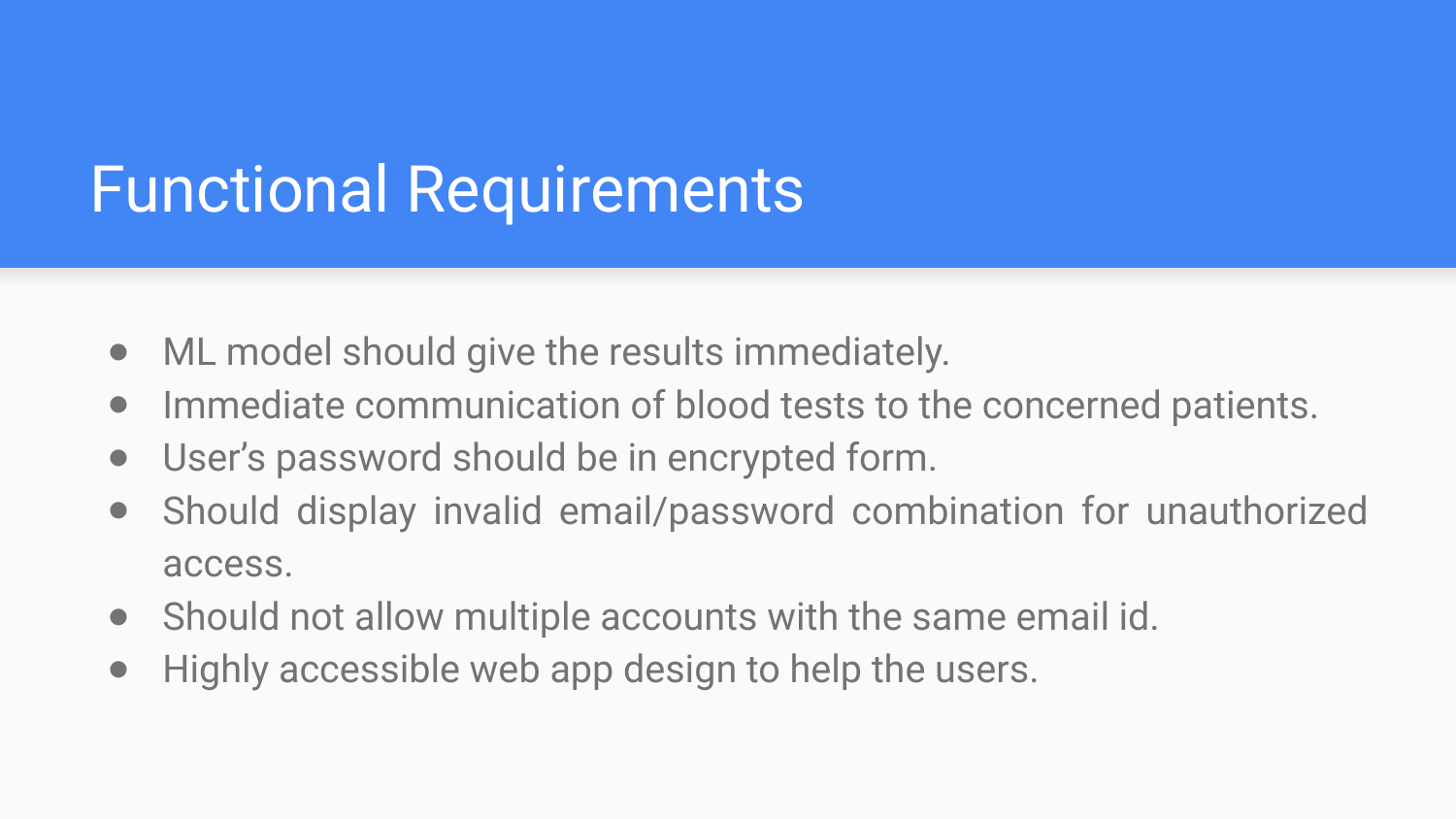

# Functional Requirements
ML model should give the results immediately.
Immediate communication of blood tests to the concerned patients.
User’s password should be in encrypted form.
Should display invalid email/password combination for unauthorized access.
Should not allow multiple accounts with the same email id.
Highly accessible web app design to help the users.